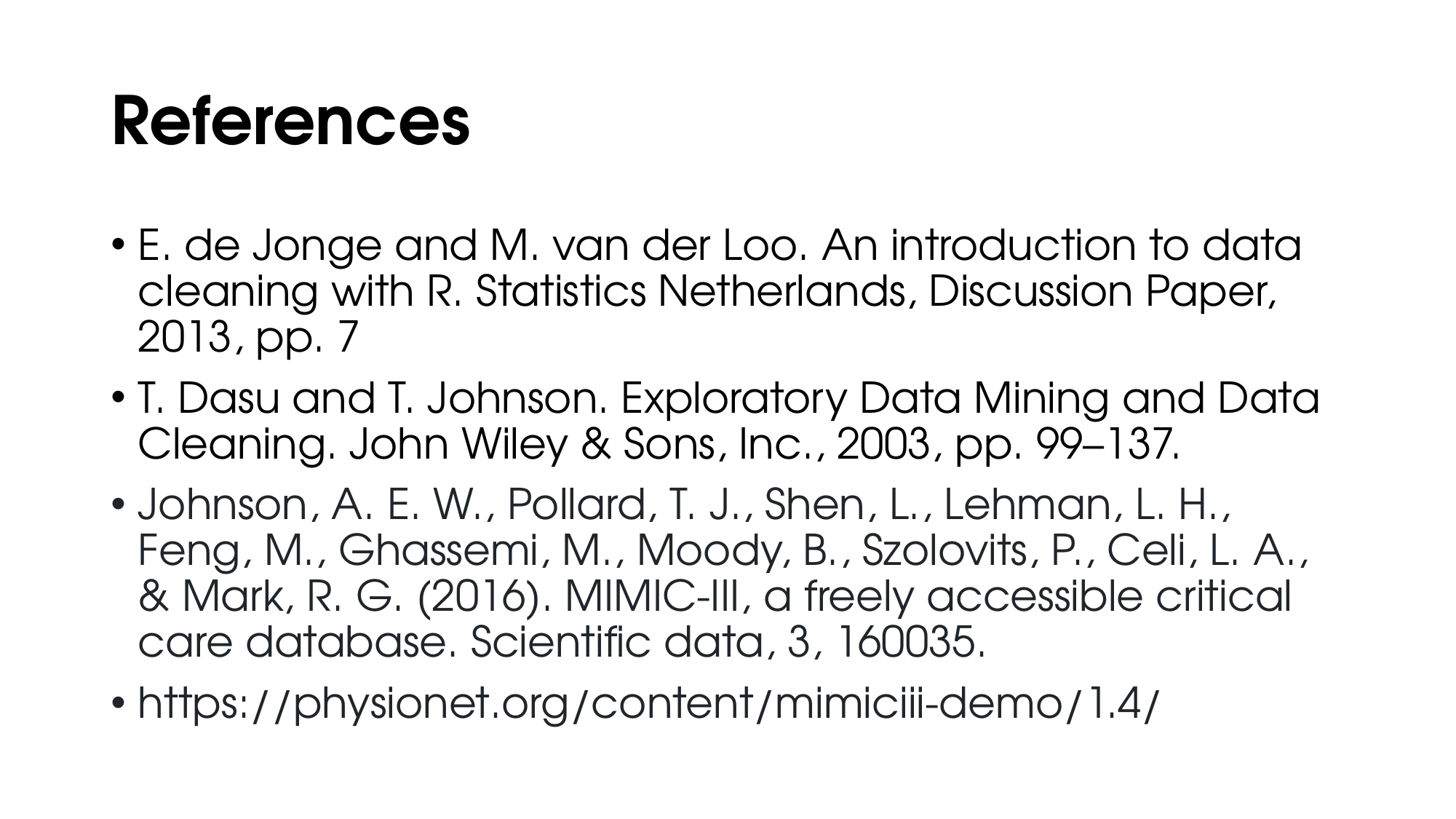

# References
E. de Jonge and M. van der Loo. An introduction to data cleaning with R. Statistics Netherlands, Discussion Paper, 2013, pp. 7
T. Dasu and T. Johnson. Exploratory Data Mining and Data Cleaning. John Wiley & Sons, Inc., 2003, pp. 99–137.
Johnson, A. E. W., Pollard, T. J., Shen, L., Lehman, L. H., Feng, M., Ghassemi, M., Moody, B., Szolovits, P., Celi, L. A., & Mark, R. G. (2016). MIMIC-III, a freely accessible critical care database. Scientific data, 3, 160035.
https://physionet.org/content/mimiciii-demo/1.4/